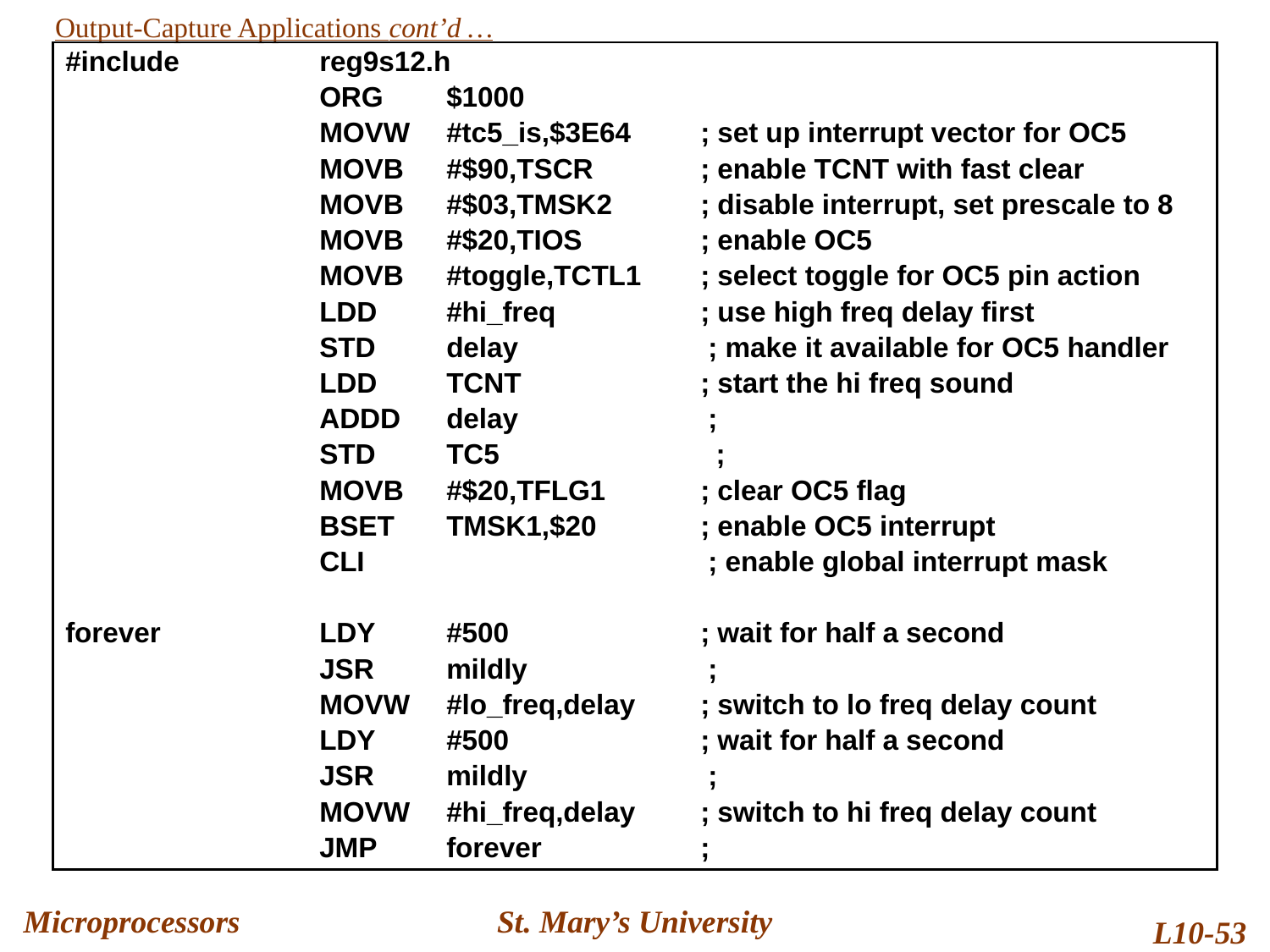

Output-Capture Applications cont’d …
#include		reg9s12.h
		ORG	$1000
		MOVW	#tc5_is,$3E64	; set up interrupt vector for OC5
		MOVB	#$90,TSCR	; enable TCNT with fast clear
		MOVB	#$03,TMSK2	; disable interrupt, set prescale to 8
		MOVB	#$20,TIOS	; enable OC5
		MOVB	#toggle,TCTL1	; select toggle for OC5 pin action
		LDD	#hi_freq		; use high freq delay first
		STD	delay		 ; make it available for OC5 handler
		LDD	TCNT		; start the hi freq sound
		ADDD	delay		 ;
		STD	TC5		  ;
		MOVB	#$20,TFLG1	; clear OC5 flag
		BSET	TMSK1,$20	; enable OC5 interrupt
		CLI			 ; enable global interrupt mask

forever 		LDY	#500		; wait for half a second
		JSR	mildly		 ;
		MOVW	#lo_freq,delay	; switch to lo freq delay count
		LDY	#500		; wait for half a second
		JSR	mildly		 ;
		MOVW	#hi_freq,delay 	; switch to hi freq delay count
		JMP	forever		;
Microprocessors
St. Mary’s University
L10-53